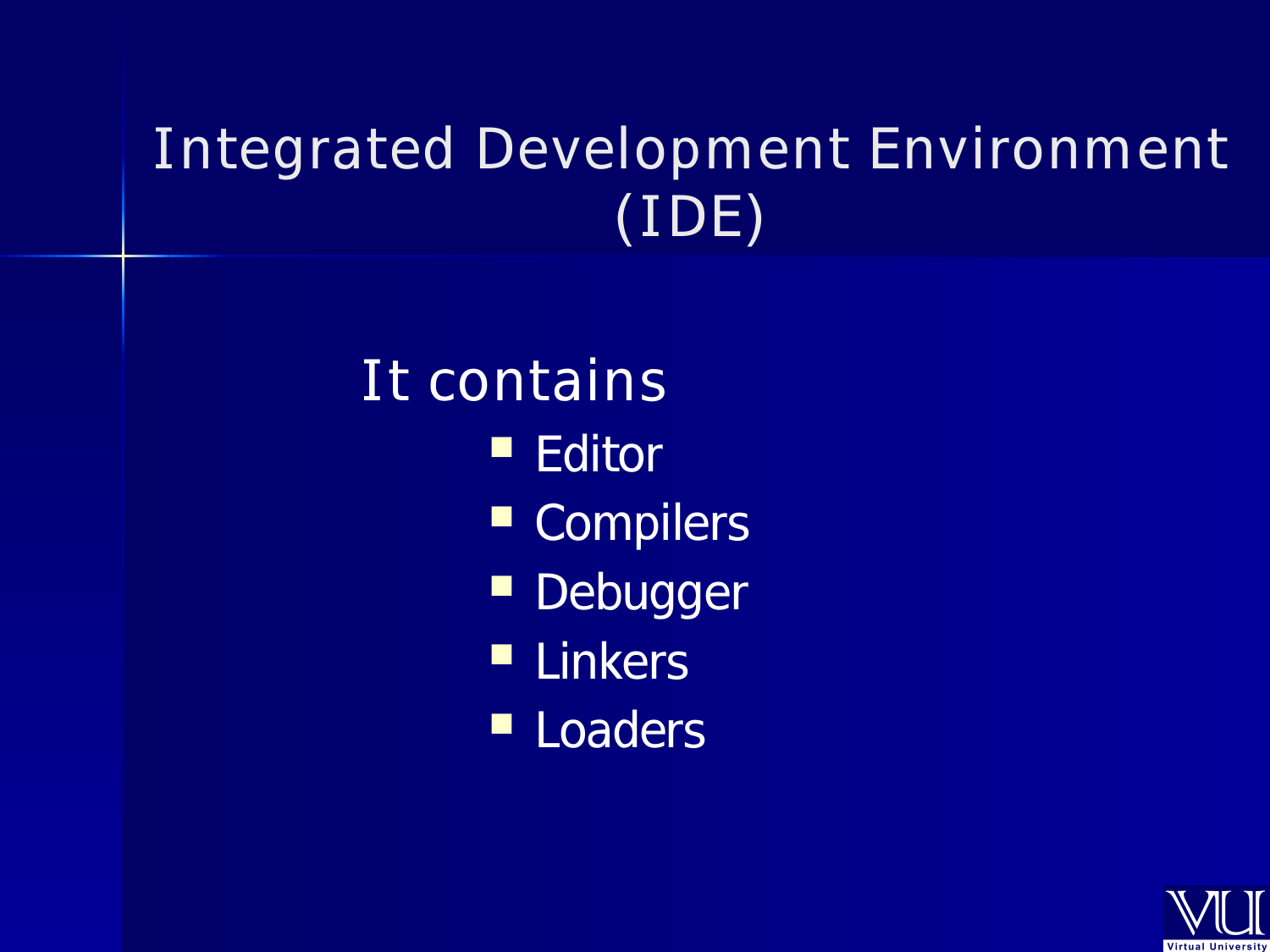

# Integrated Development Environment (IDE)
It contains
 Editor
 Compilers
 Debugger
 Linkers
 Loaders